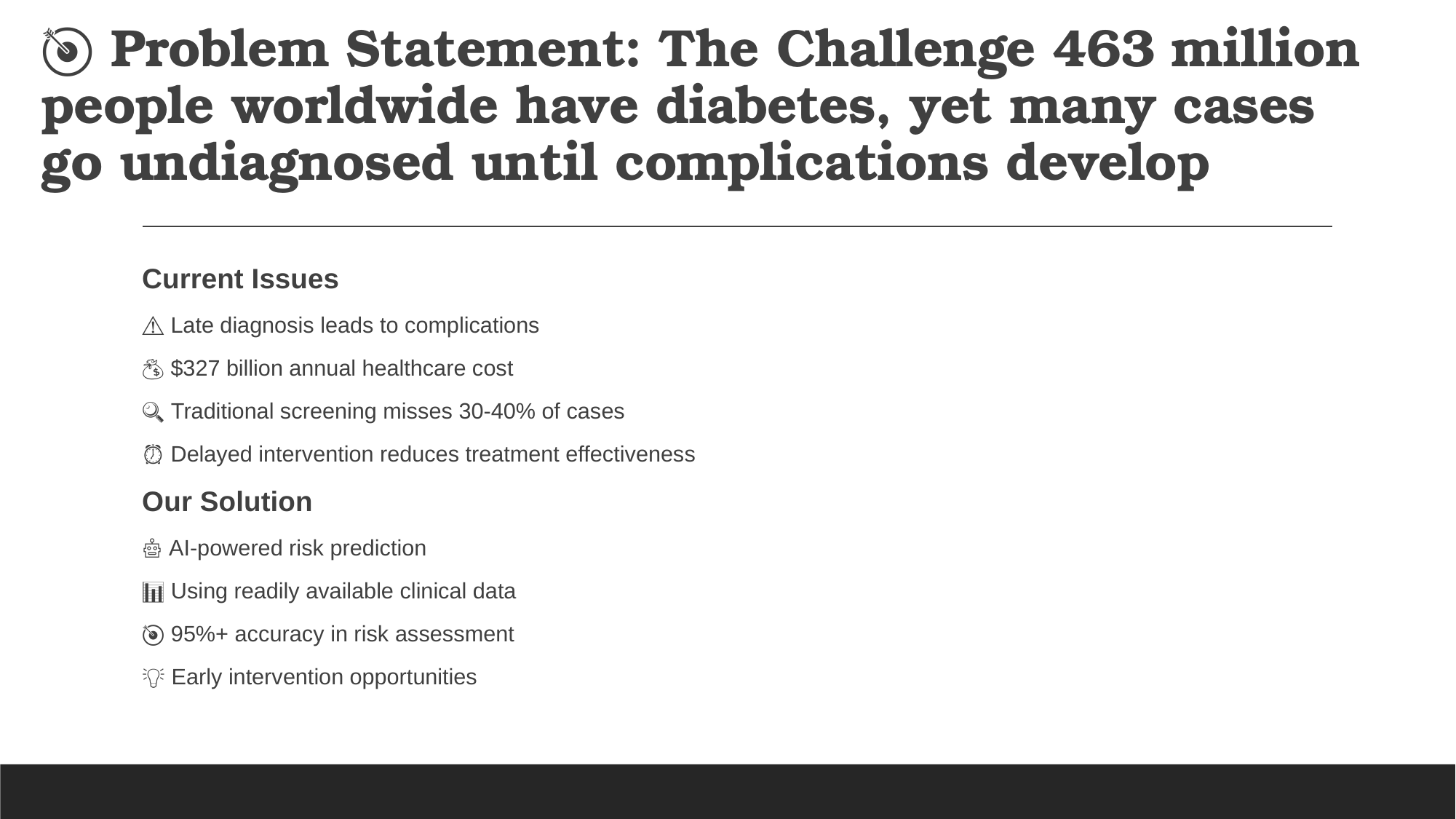

# 🎯 Problem Statement: The Challenge 463 million people worldwide have diabetes, yet many cases go undiagnosed until complications develop
Current Issues
⚠️ Late diagnosis leads to complications
💰 $327 billion annual healthcare cost
🔍 Traditional screening misses 30-40% of cases
⏰ Delayed intervention reduces treatment effectiveness
Our Solution
🤖 AI-powered risk prediction
📊 Using readily available clinical data
🎯 95%+ accuracy in risk assessment
💡 Early intervention opportunities